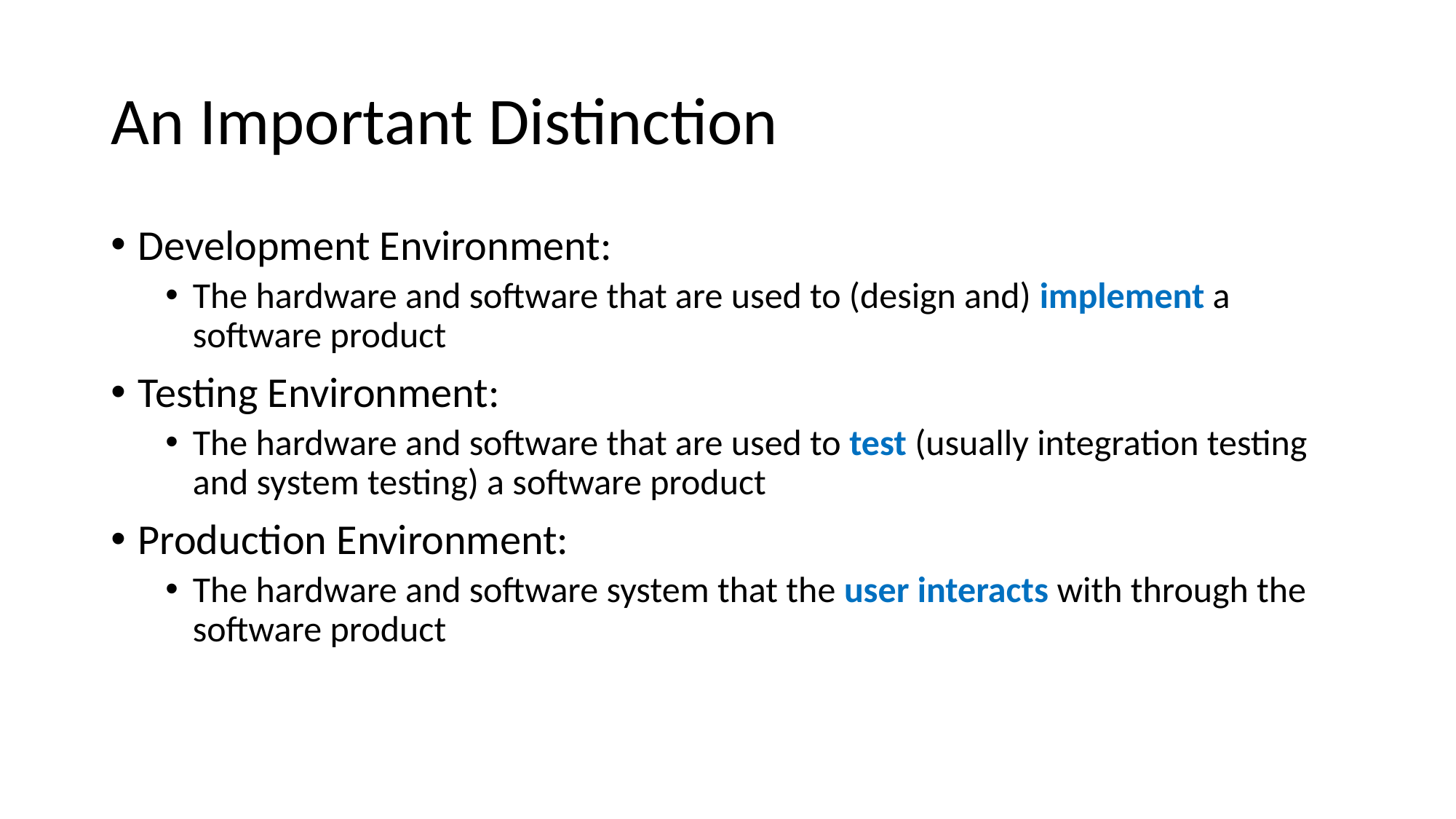

# An Important Distinction
Development Environment:
The hardware and software that are used to (design and) implement a software product
Testing Environment:
The hardware and software that are used to test (usually integration testing and system testing) a software product
Production Environment:
The hardware and software system that the user interacts with through the software product